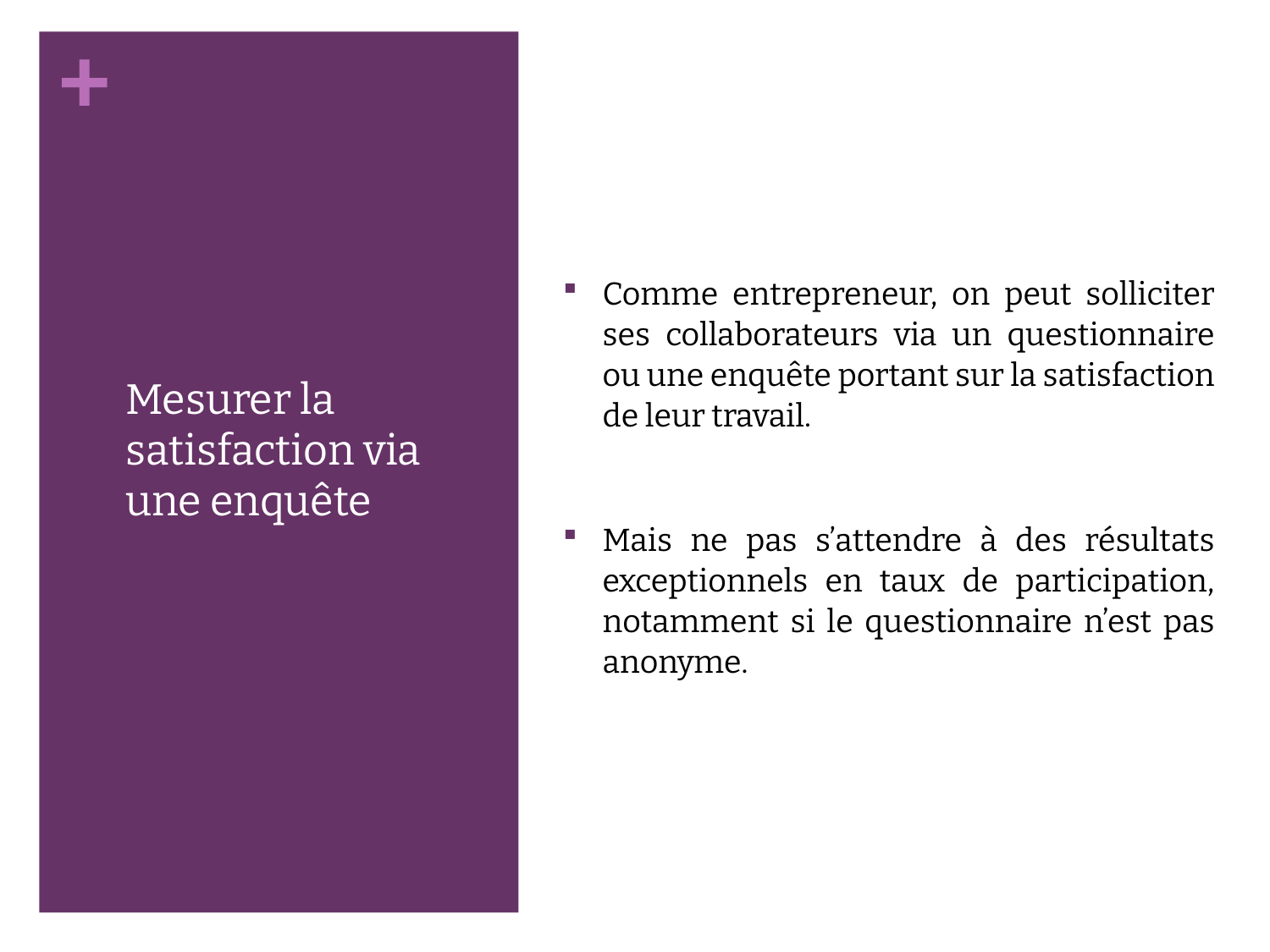

+
Comme entrepreneur, on peut solliciter ses collaborateurs via un questionnaire ou une enquête portant sur la satisfaction de leur travail.

Mais ne pas s’attendre à des résultats exceptionnels en taux de participation, notamment si le questionnaire n’est pas anonyme.
Mesurer la satisfaction via une enquête